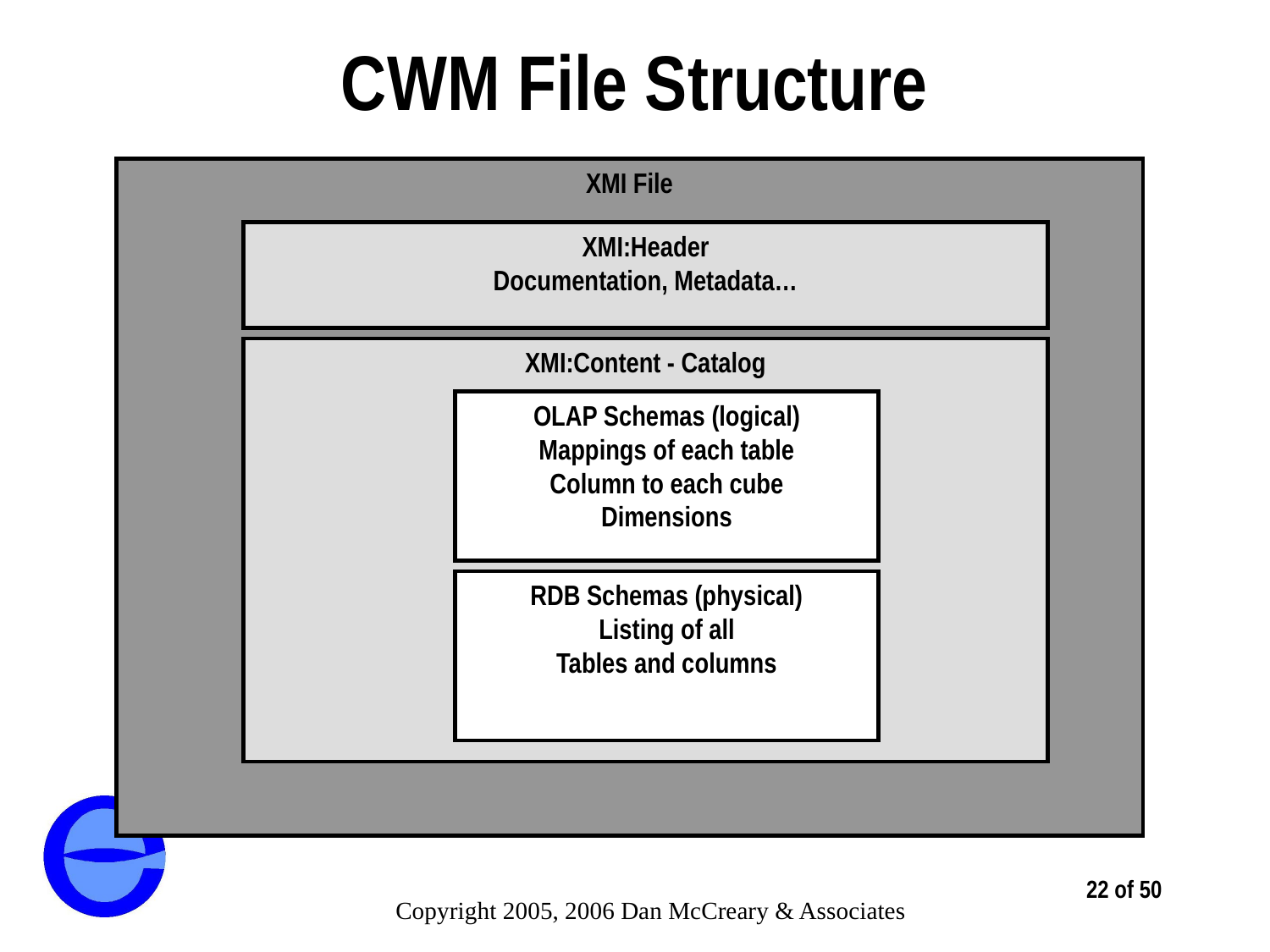

# CWM File Structure
XMI File
XMI:Header
Documentation, Metadata…
XMI:Content - Catalog
OLAP Schemas (logical)
Mappings of each table
Column to each cube
Dimensions
RDB Schemas (physical)
Listing of all
Tables and columns

22 of 50
Copyright 2005, 2006 Dan McCreary & Associates